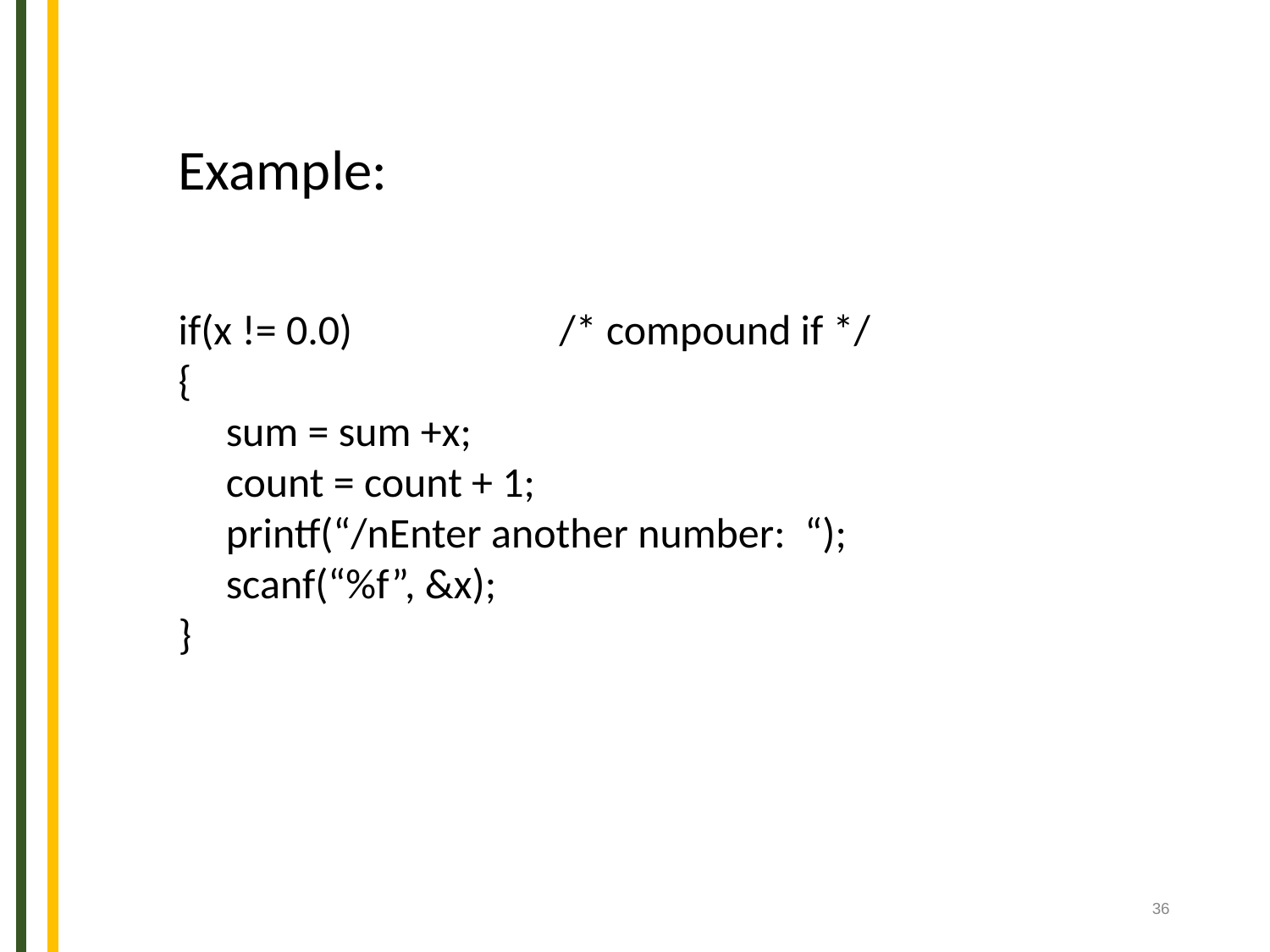

Example:

if(x != 0.0)		/* compound if */
{
     sum = sum +x;
     count = count + 1;
     printf(“/nEnter another number:  “);
     scanf(“%f”, &x);
}
36